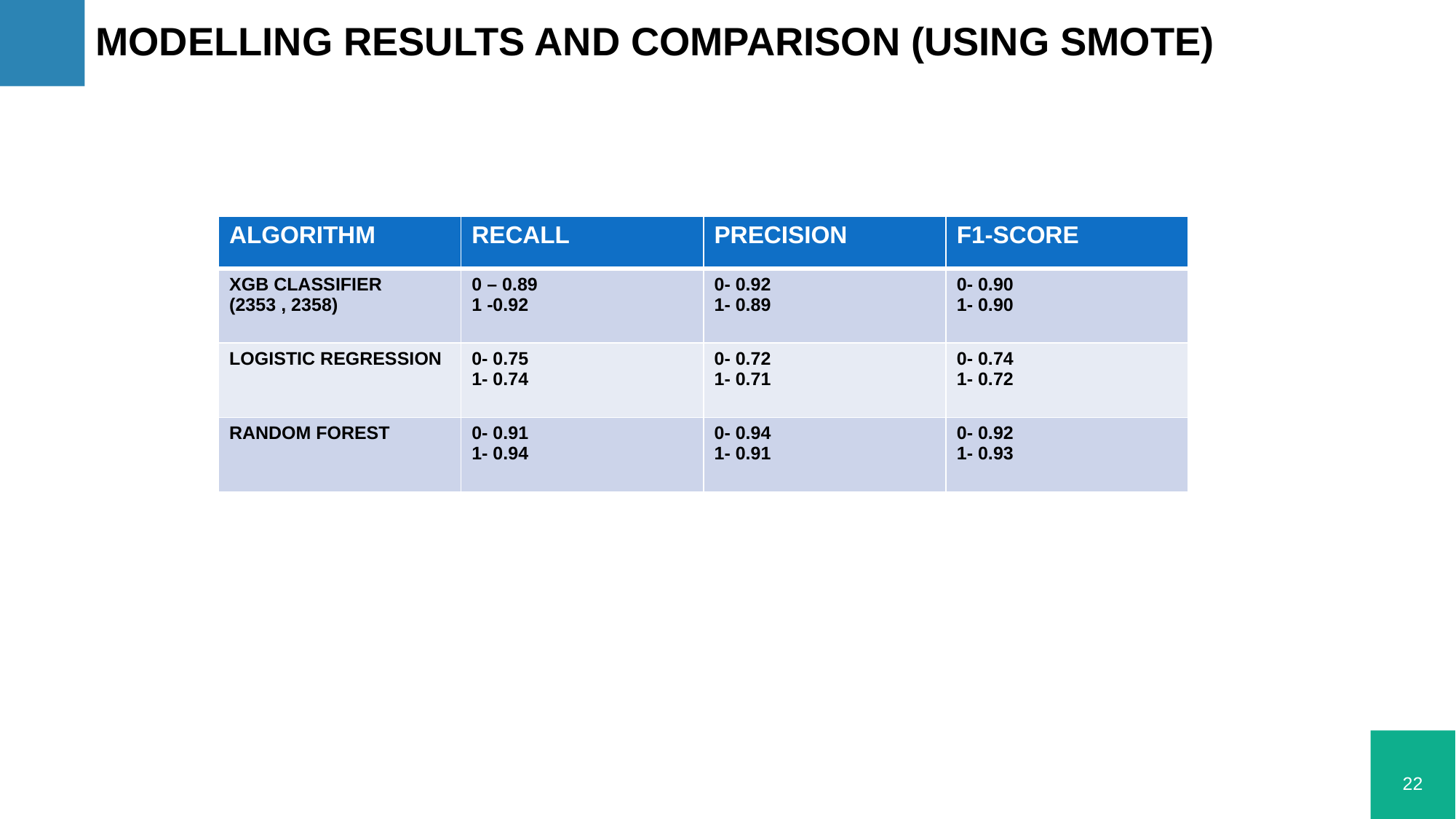

# MODELLING RESULTS AND COMPARISON (USING SMOTE)

| ALGORITHM | RECALL | PRECISION | F1-SCORE |
| --- | --- | --- | --- |
| XGB CLASSIFIER (2353 , 2358) | 0 – 0.89 1 -0.92 | 0- 0.92 1- 0.89 | 0- 0.90 1- 0.90 |
| LOGISTIC REGRESSION | 0- 0.75 1- 0.74 | 0- 0.72 1- 0.71 | 0- 0.74 1- 0.72 |
| RANDOM FOREST | 0- 0.91 1- 0.94 | 0- 0.94 1- 0.91 | 0- 0.92 1- 0.93 |
22